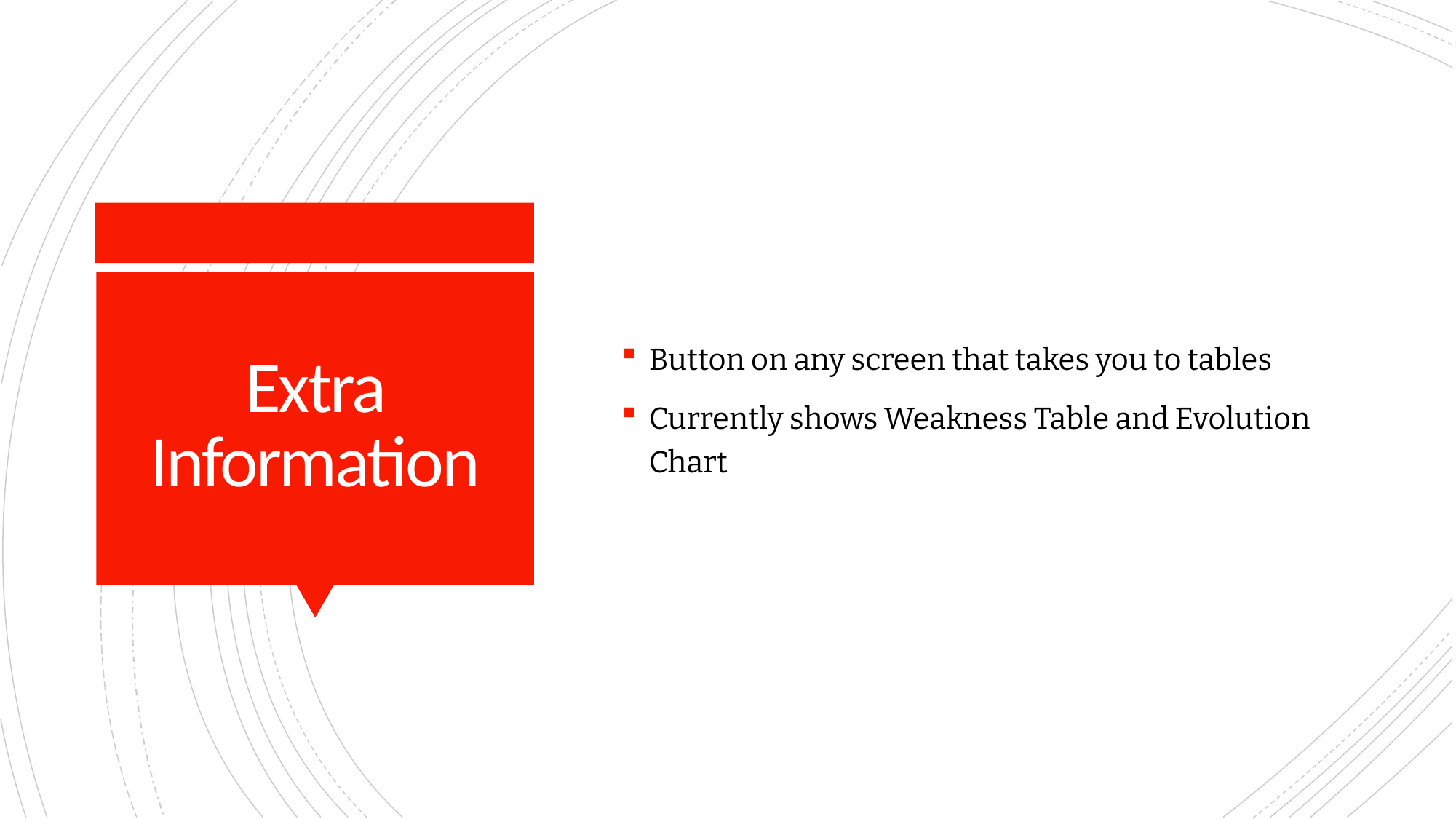

Button on any screen that takes you to tables
Currently shows Weakness Table and Evolution Chart

# Extra Information